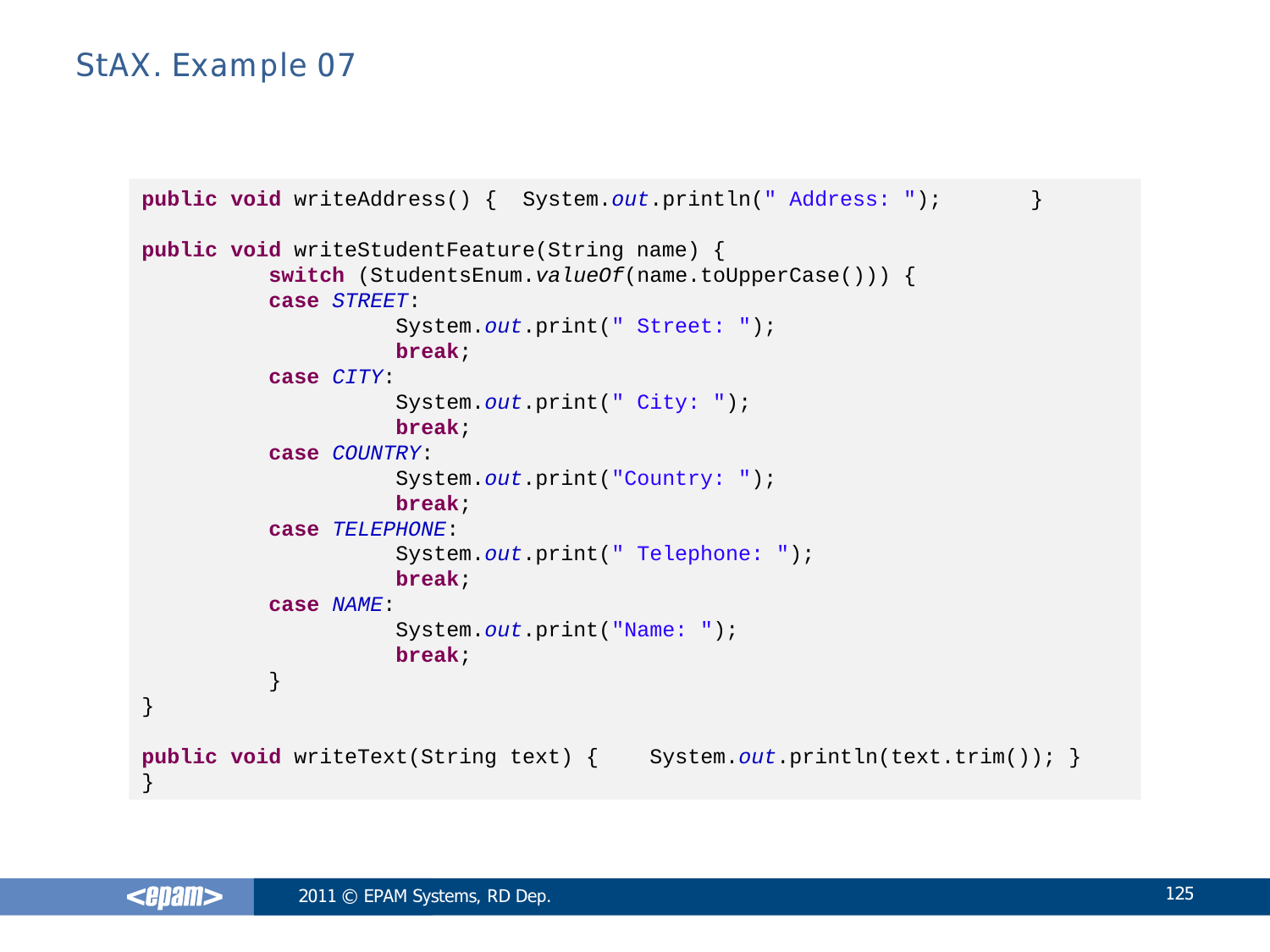

# StAX. Example 07
public void writeAddress() {	System.out.println(" Address: ");	}

public void writeStudentFeature(String name) {
	switch (StudentsEnum.valueOf(name.toUpperCase())) {
	case STREET:
		System.out.print(" Street: ");
		break;
	case CITY:
		System.out.print(" City: ");
		break;
	case COUNTRY:
		System.out.print("Country: ");
		break;
	case TELEPHONE:
		System.out.print(" Telephone: ");
		break;
	case NAME:
		System.out.print("Name: ");
		break;
	}
}

public void writeText(String text) { 	System.out.println(text.trim()); }
}
125
2011 © EPAM Systems, RD Dep.